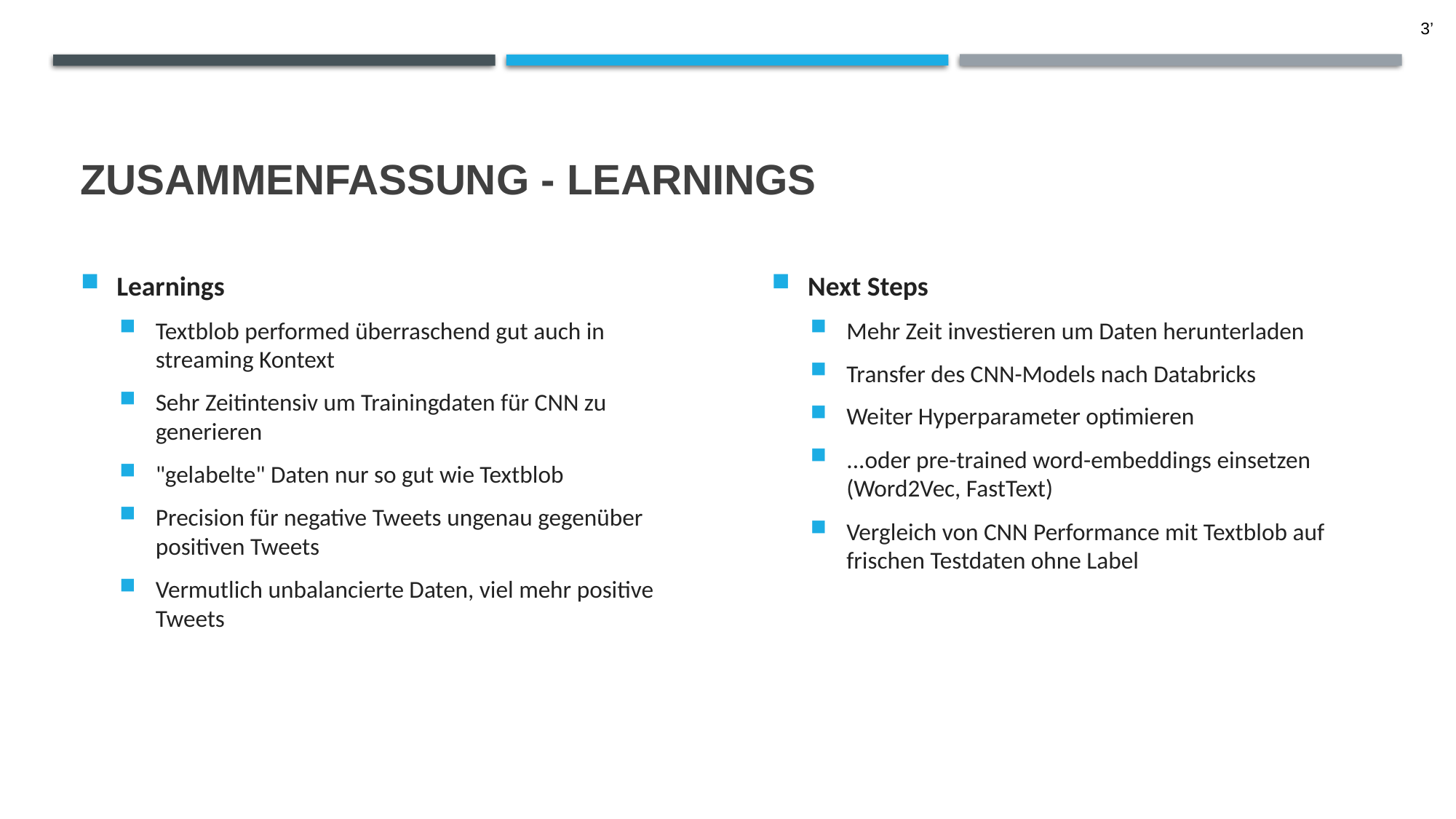

3’
# Zusammenfassung - Learnings
Learnings
Textblob performed überraschend gut auch in streaming Kontext
Sehr Zeitintensiv um Trainingdaten für CNN zu generieren
"gelabelte" Daten nur so gut wie Textblob
Precision für negative Tweets ungenau gegenüber positiven Tweets
Vermutlich unbalancierte Daten, viel mehr positive Tweets

Next Steps
Mehr Zeit investieren um Daten herunterladen
Transfer des CNN-Models nach Databricks
Weiter Hyperparameter optimieren
...oder pre-trained word-embeddings einsetzen (Word2Vec, FastText)
Vergleich von CNN Performance mit Textblob auf frischen Testdaten ohne Label